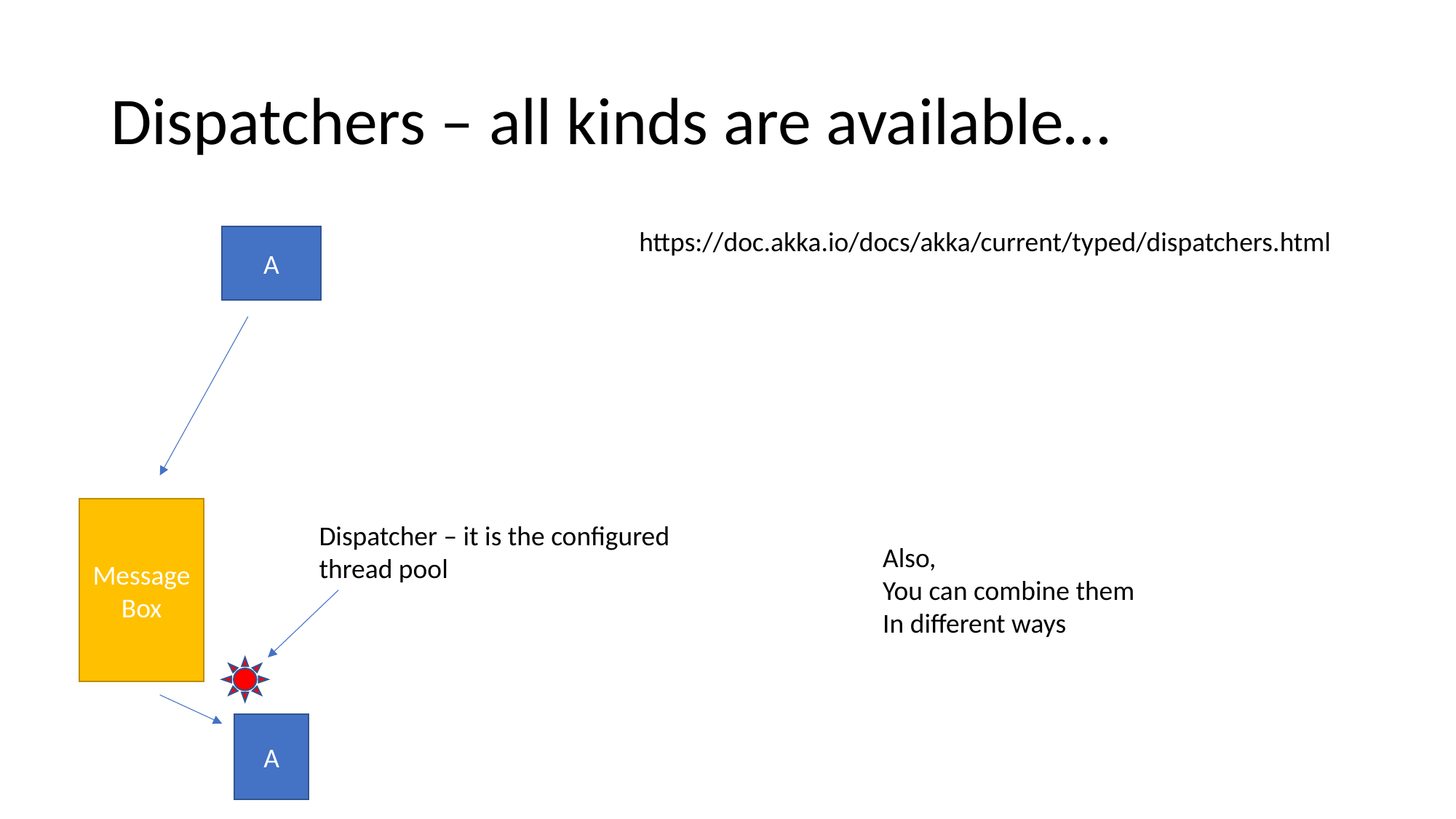

# Dispatchers – all kinds are available…
https://doc.akka.io/docs/akka/current/typed/dispatchers.html
A
Message
Box
Dispatcher – it is the configured thread pool
Also,
You can combine them
In different ways

A